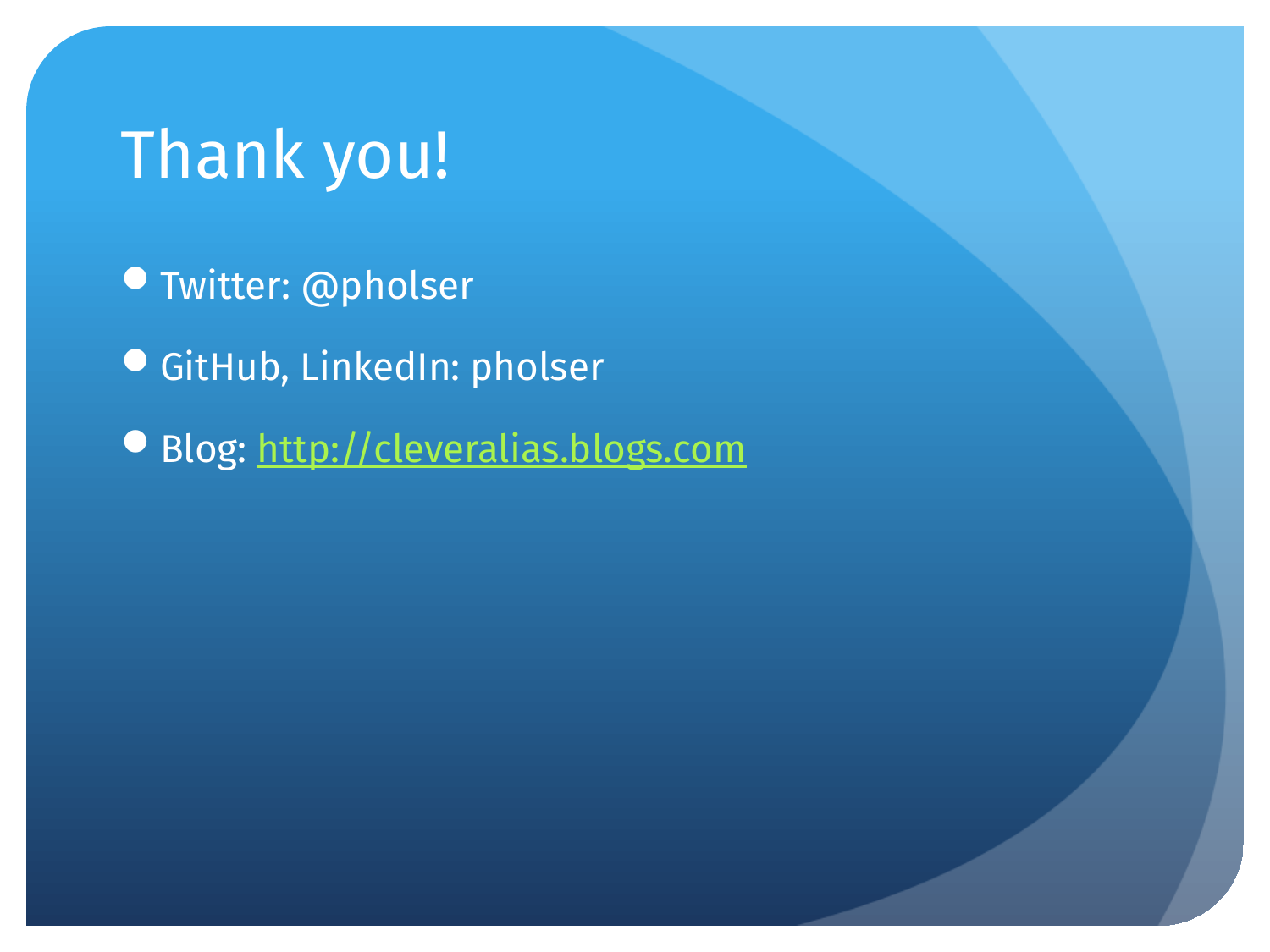

# Thank you!
Twitter: @pholser
GitHub, LinkedIn: pholser
Blog: http://cleveralias.blogs.com